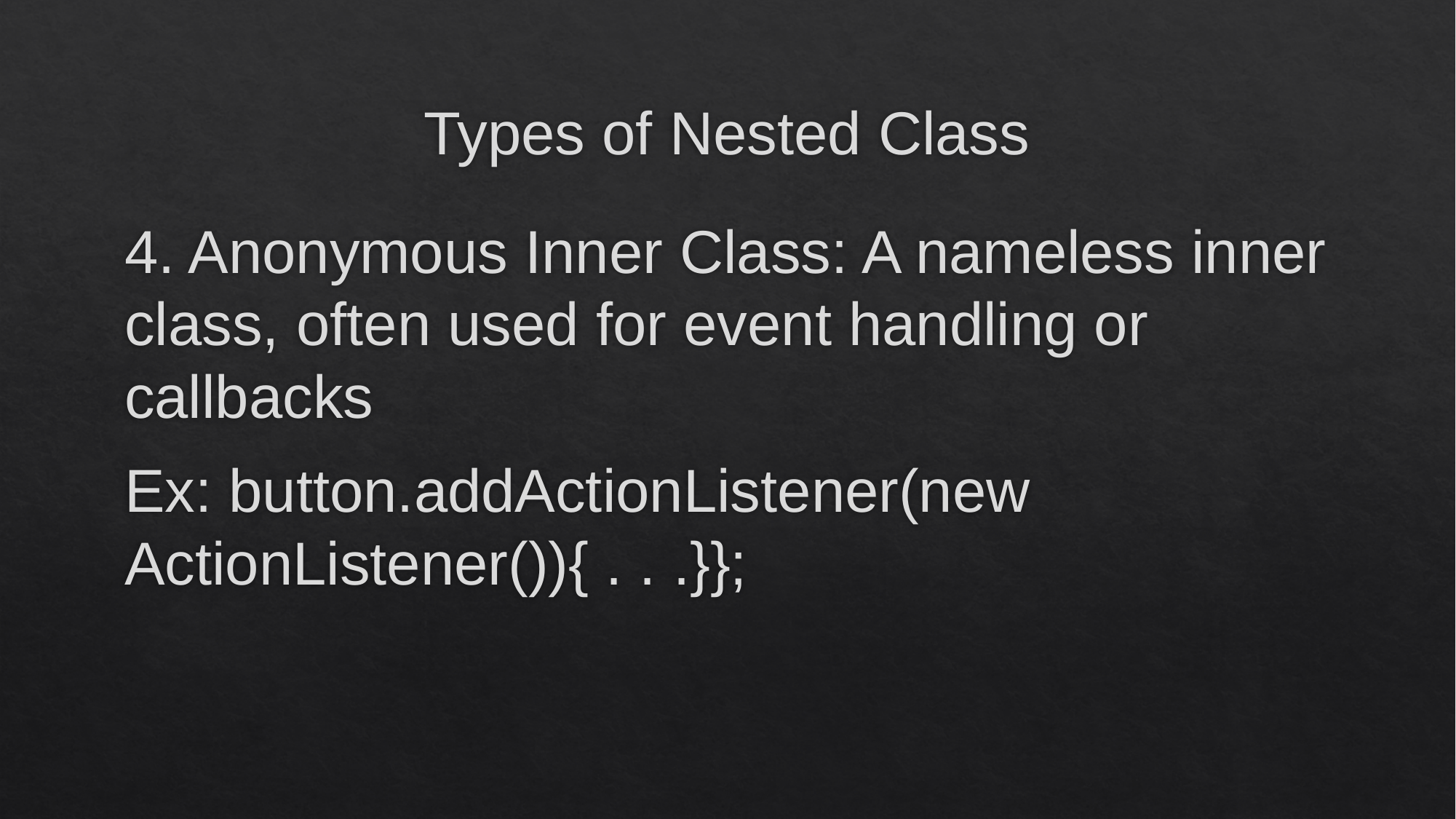

# Types of Nested Class
4. Anonymous Inner Class: A nameless inner class, often used for event handling or callbacks
Ex: button.addActionListener(new ActionListener()){ . . .}};